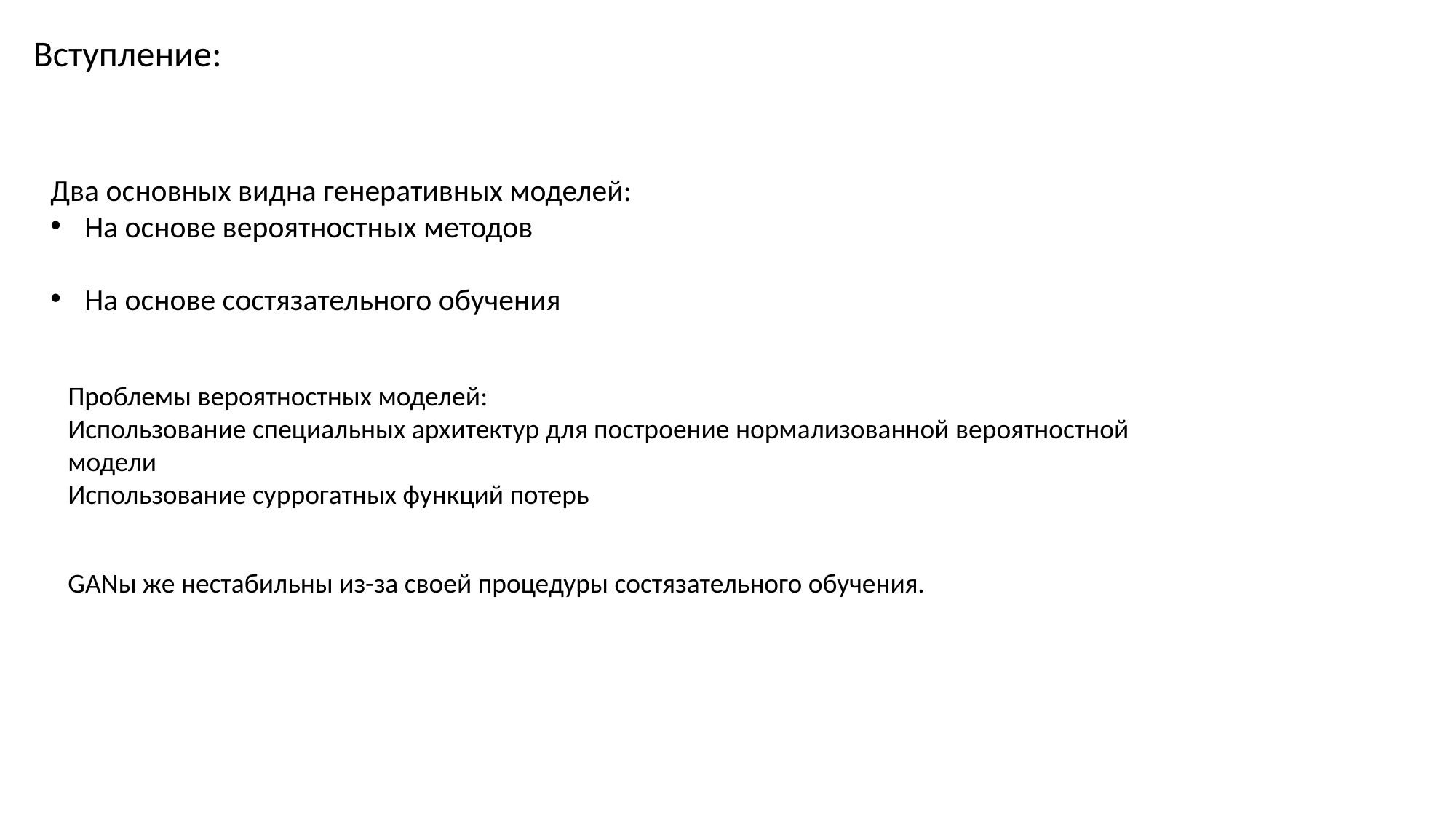

Вступление:
Два основных видна генеративных моделей:
На основе вероятностных методов

На основе состязательного обучения
Проблемы вероятностных моделей:
Использование специальных архитектур для построение нормализованной вероятностной модели
Использование суррогатных функций потерь
GANы же нестабильны из-за своей процедуры состязательного обучения.